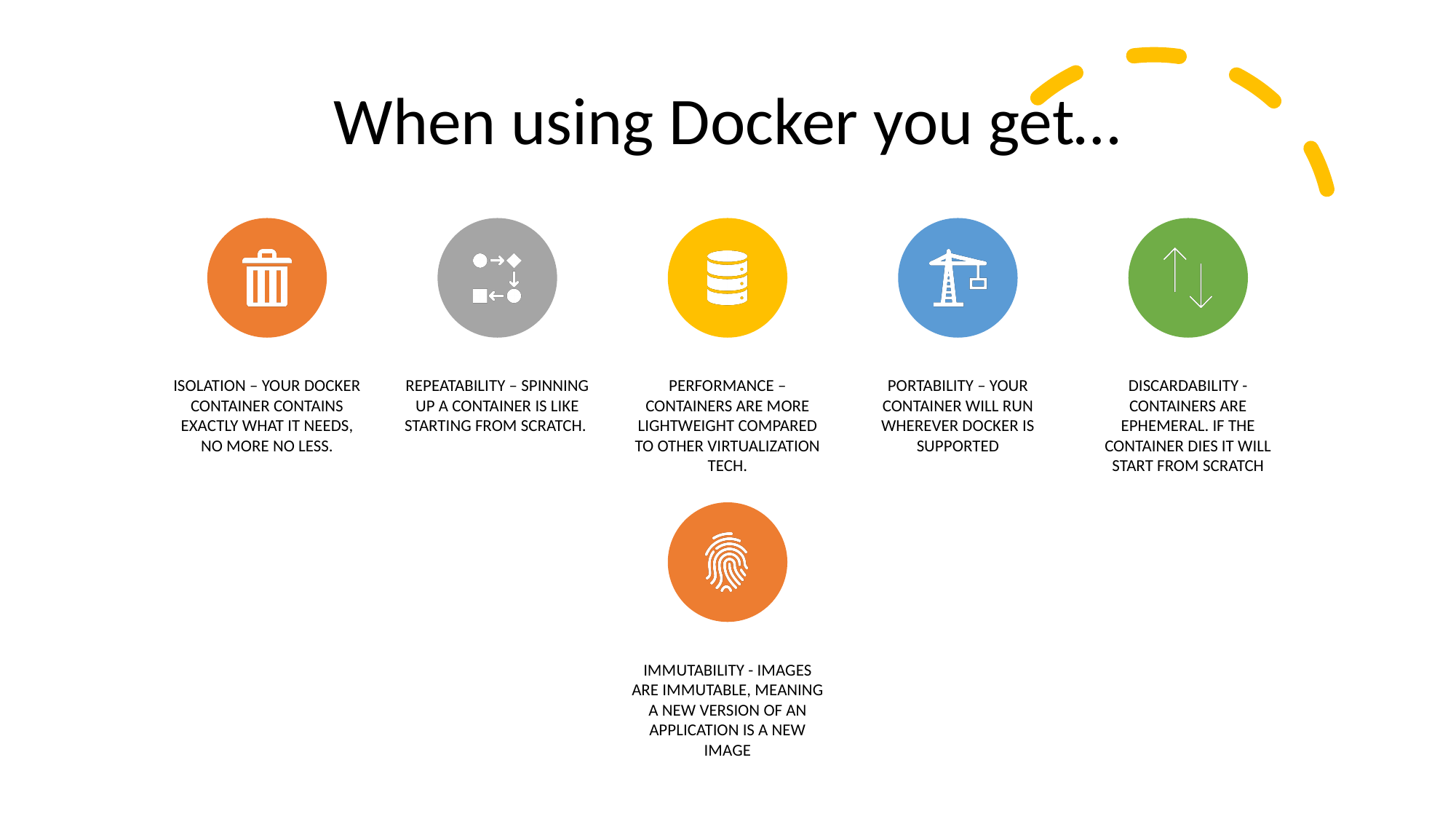

When using Docker you get…

Isolation – Your Docker container contains exactly what it needs, no more no less.
Repeatability – Spinning up a container is like starting from scratch.
Performance – Containers are more lightweight compared to other virtualization tech.
Portability – Your container will run wherever Docker is supported
Discardability - Containers are ephemeral. If the container dies it will start from scratch
Immutability - Images are immutable, meaning a new version of an application is a new image